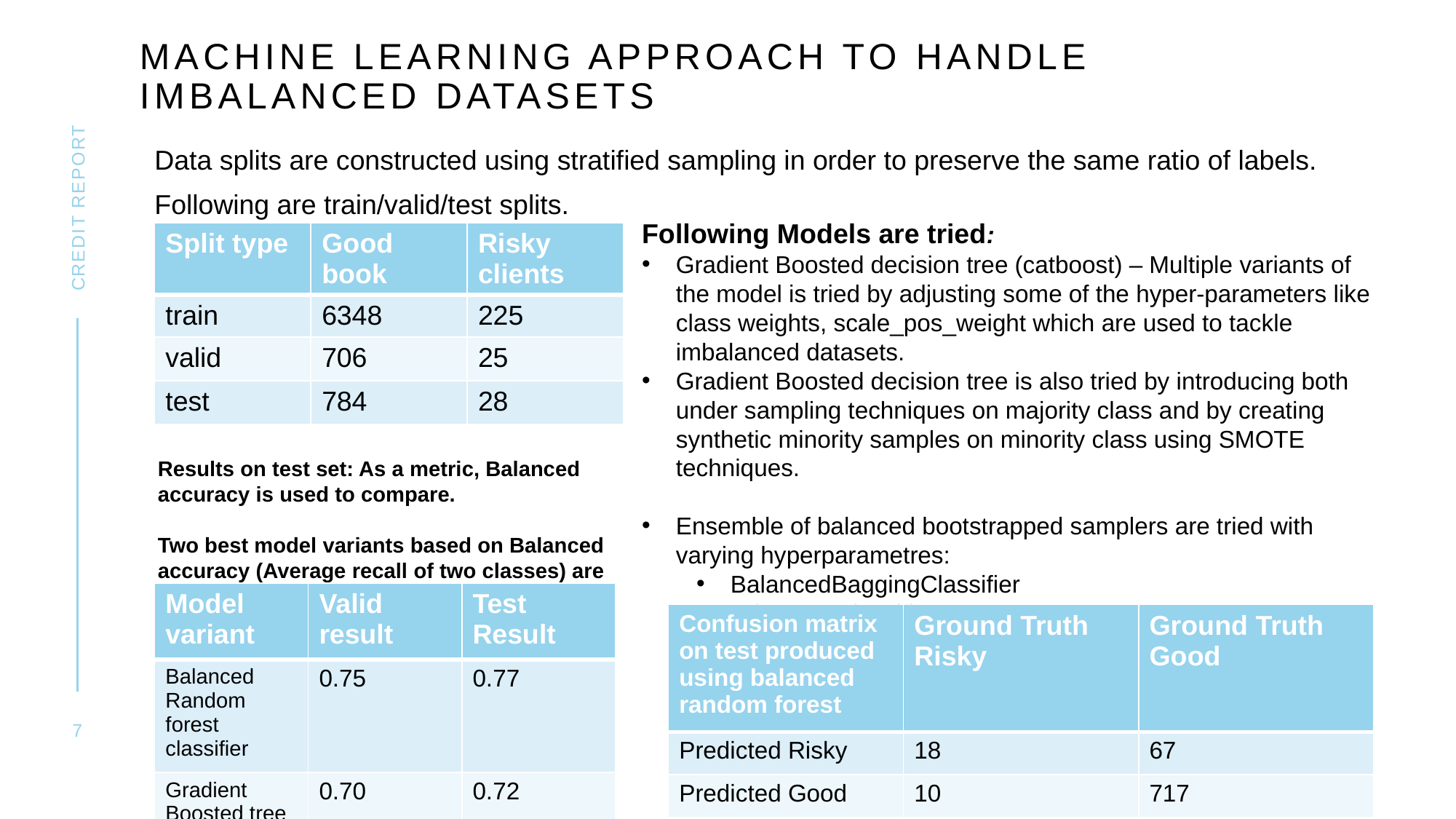

# Machine learning approach to handle imbalanced datasets
Data splits are constructed using stratified sampling in order to preserve the same ratio of labels.
Following are train/valid/test splits.

Credit report

Following Models are tried:
Gradient Boosted decision tree (catboost) – Multiple variants of the model is tried by adjusting some of the hyper-parameters like class weights, scale_pos_weight which are used to tackle imbalanced datasets.
Gradient Boosted decision tree is also tried by introducing both under sampling techniques on majority class and by creating synthetic minority samples on minority class using SMOTE techniques.

Ensemble of balanced bootstrapped samplers are tried with varying hyperparametres:
BalancedBaggingClassifier
AdaBoostClassifier
BalancedRandomForestClassifier
RUSBoostClassifier.

| Split type | Good book | Risky clients |
| --- | --- | --- |
| train | 6348 | 225 |
| valid | 706 | 25 |
| test | 784 | 28 |
Results on test set: As a metric, Balanced accuracy is used to compare.

Two best model variants based on Balanced accuracy (Average recall of two classes) are reported below.
| Model variant | Valid result | Test Result |
| --- | --- | --- |
| Balanced Random forest classifier | 0.75 | 0.77 |
| Gradient Boosted tree | 0.70 | 0.72 |
| Confusion matrix on test produced using balanced random forest | Ground Truth Risky | Ground Truth Good |
| --- | --- | --- |
| Predicted Risky | 18 | 67 |
| Predicted Good | 10 | 717 |
7